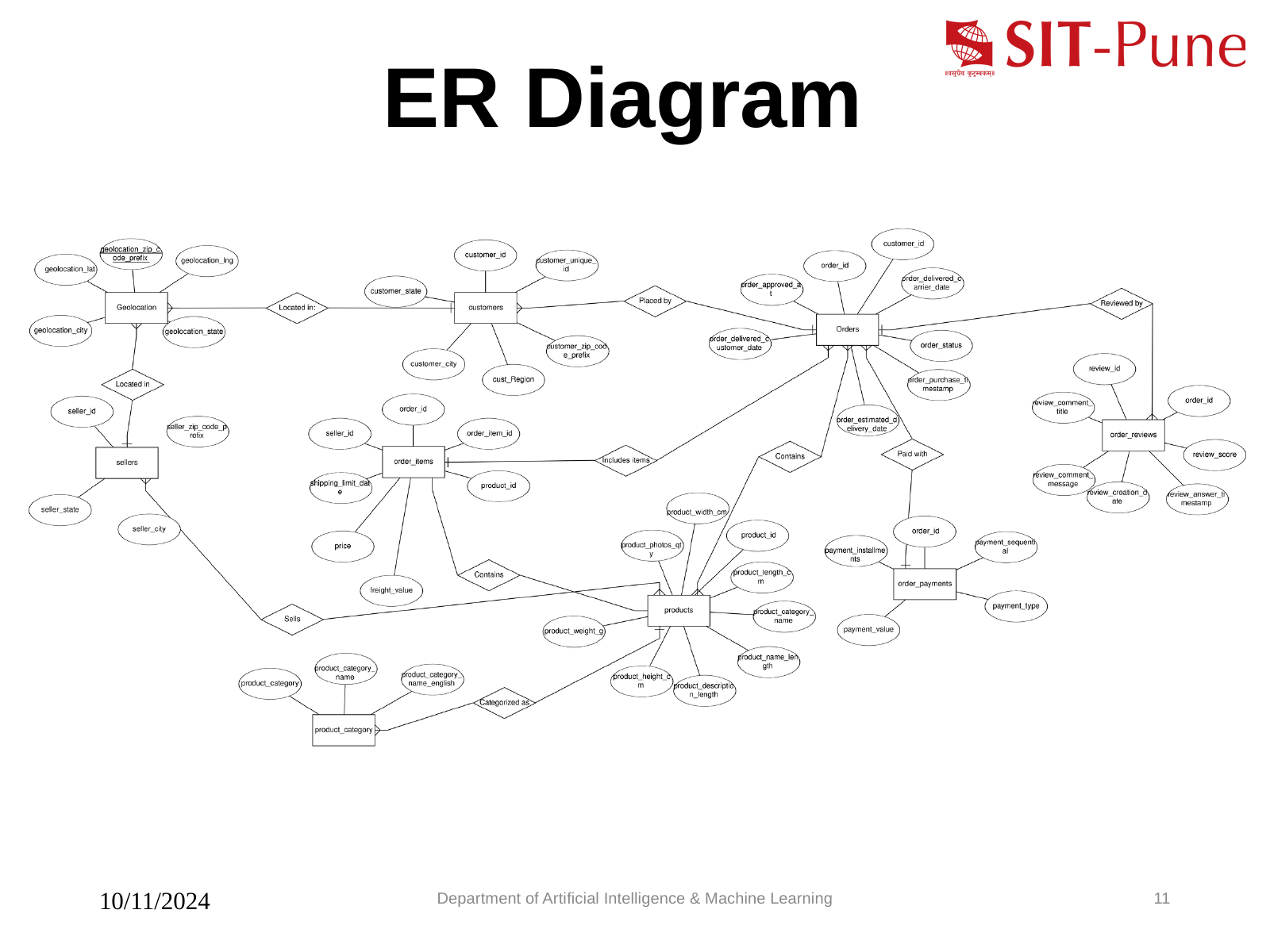

ER Diagram

10/11/2024
Department of Artificial Intelligence & Machine Learning
11